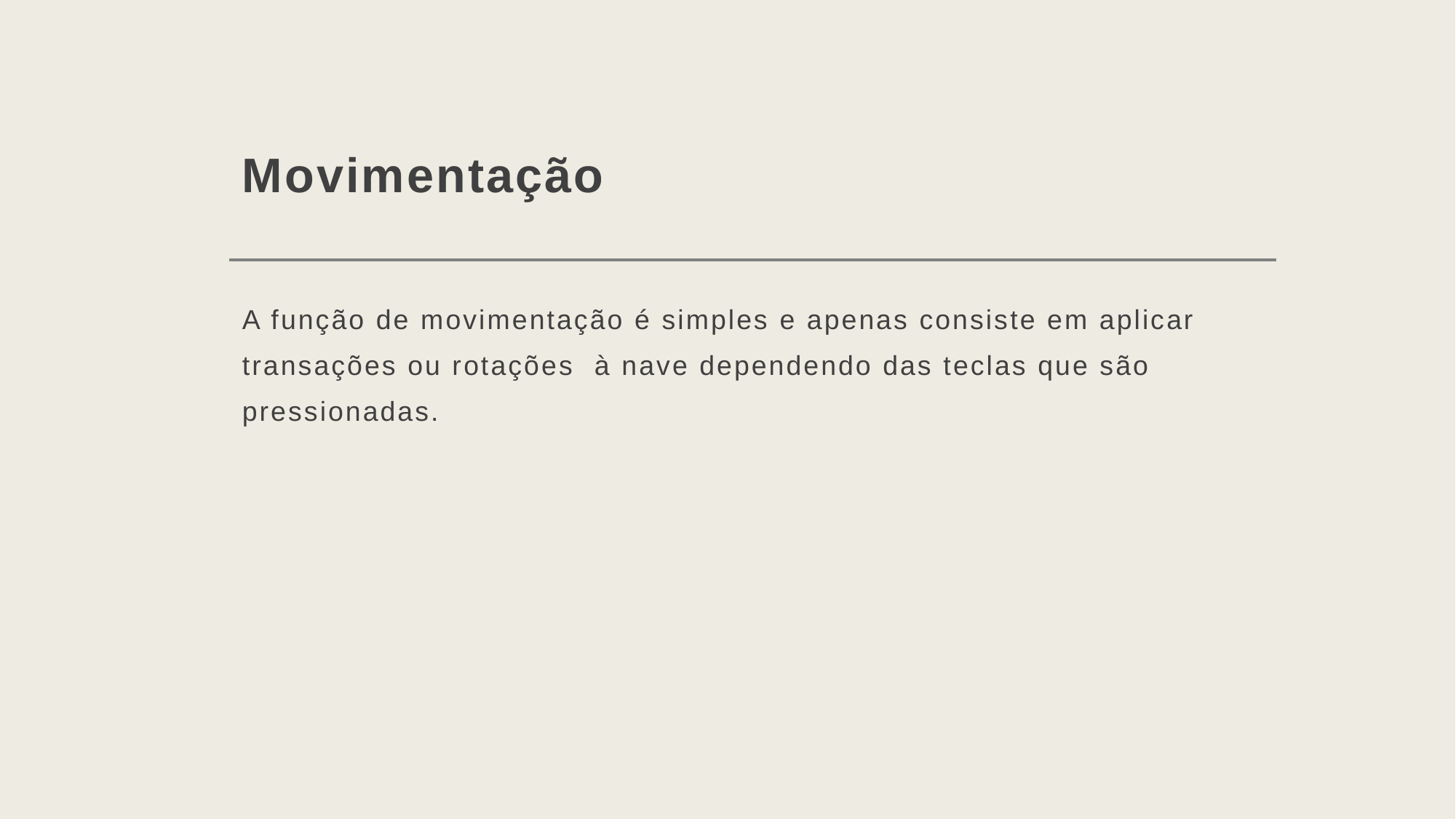

# Movimentação
A função de movimentação é simples e apenas consiste em aplicar transações ou rotações  à nave dependendo das teclas que são pressionadas.